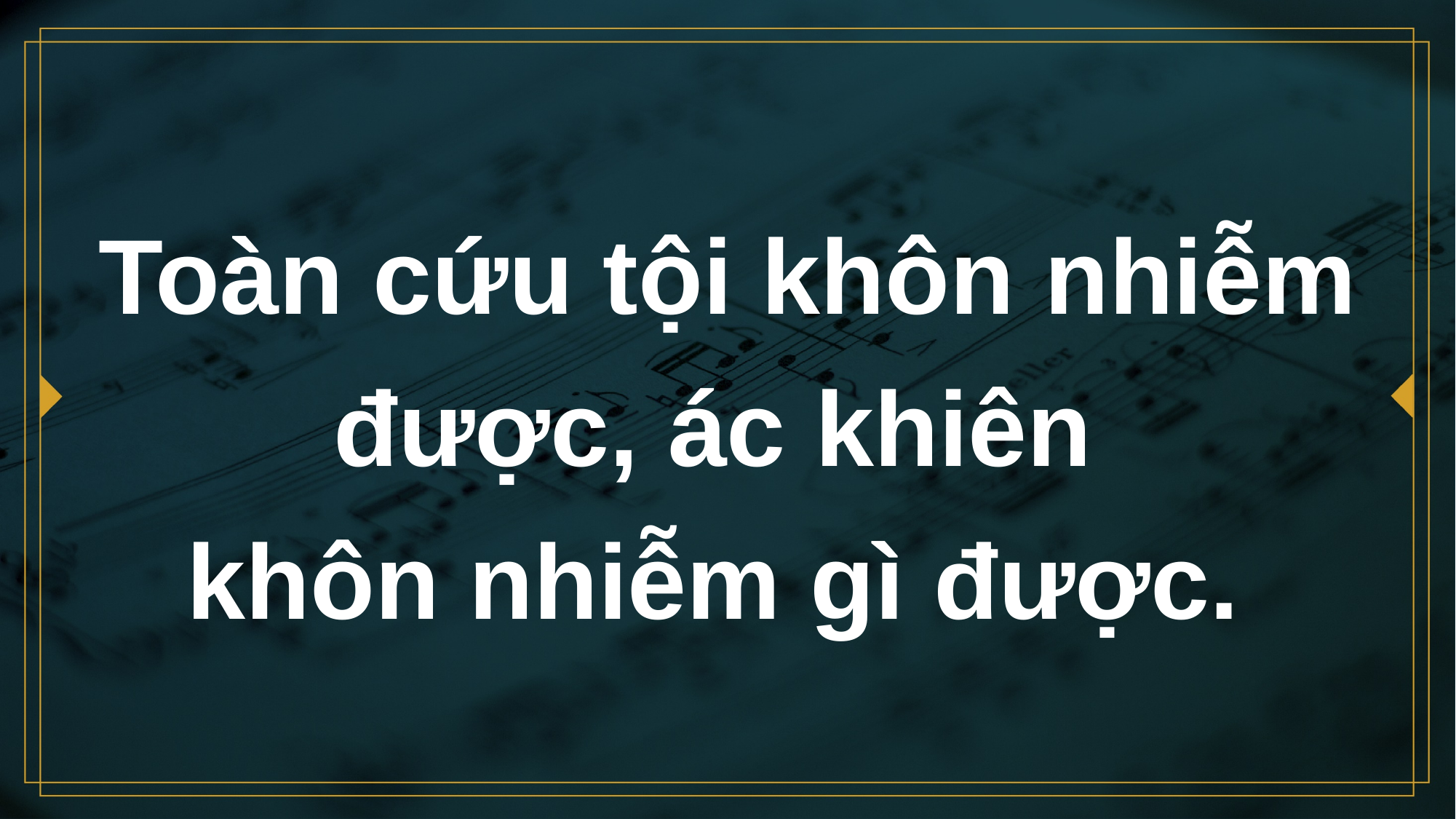

# Toàn cứu tội khôn nhiễm được, ác khiên khôn nhiễm gì được.